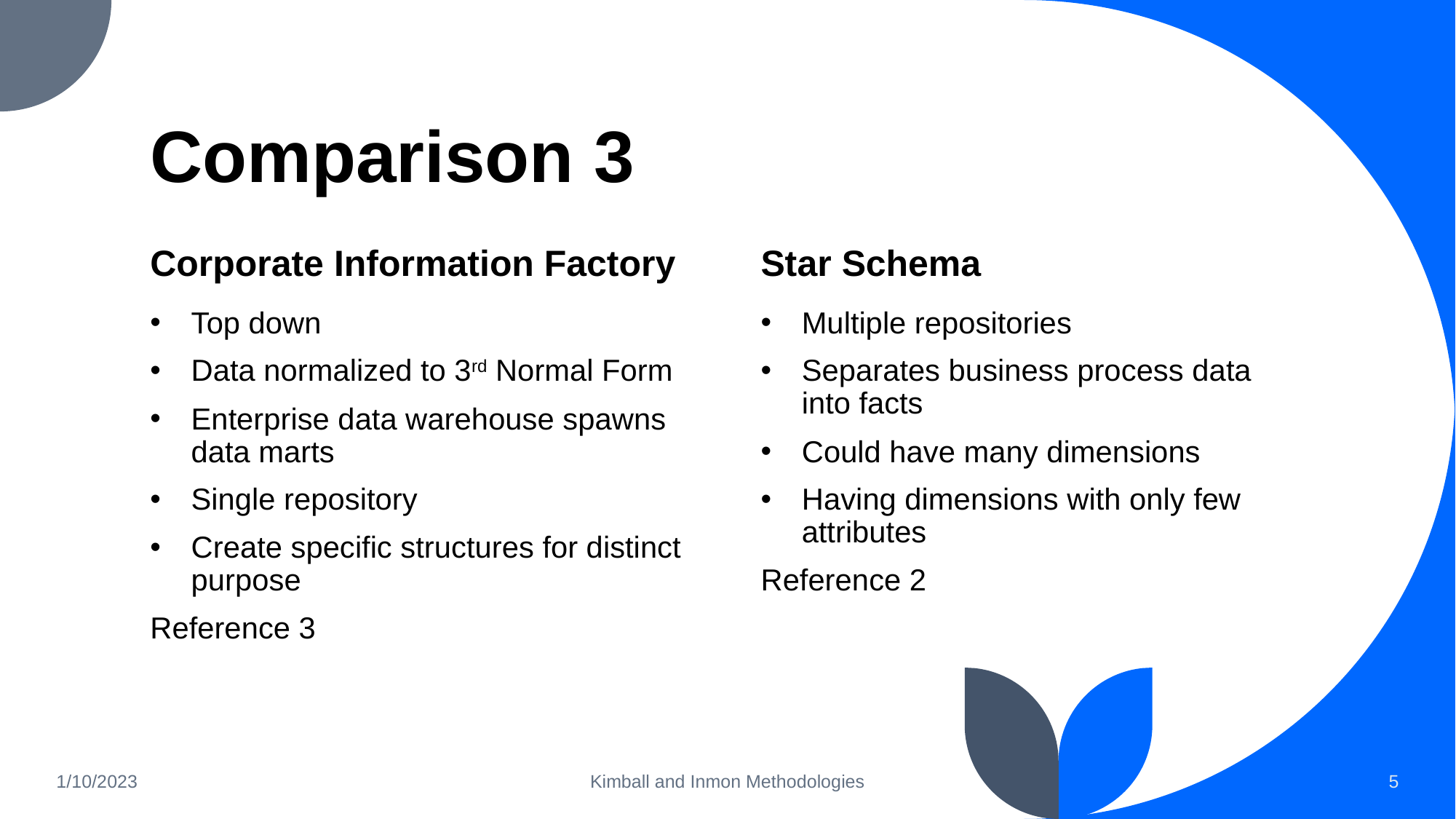

# Comparison 3
Corporate Information Factory
Star Schema
Top down
Data normalized to 3rd Normal Form
Enterprise data warehouse spawns data marts
Single repository
Create specific structures for distinct purpose
Reference 3
Multiple repositories
Separates business process data into facts
Could have many dimensions
Having dimensions with only few attributes
Reference 2

1/10/2023
Kimball and Inmon Methodologies
5